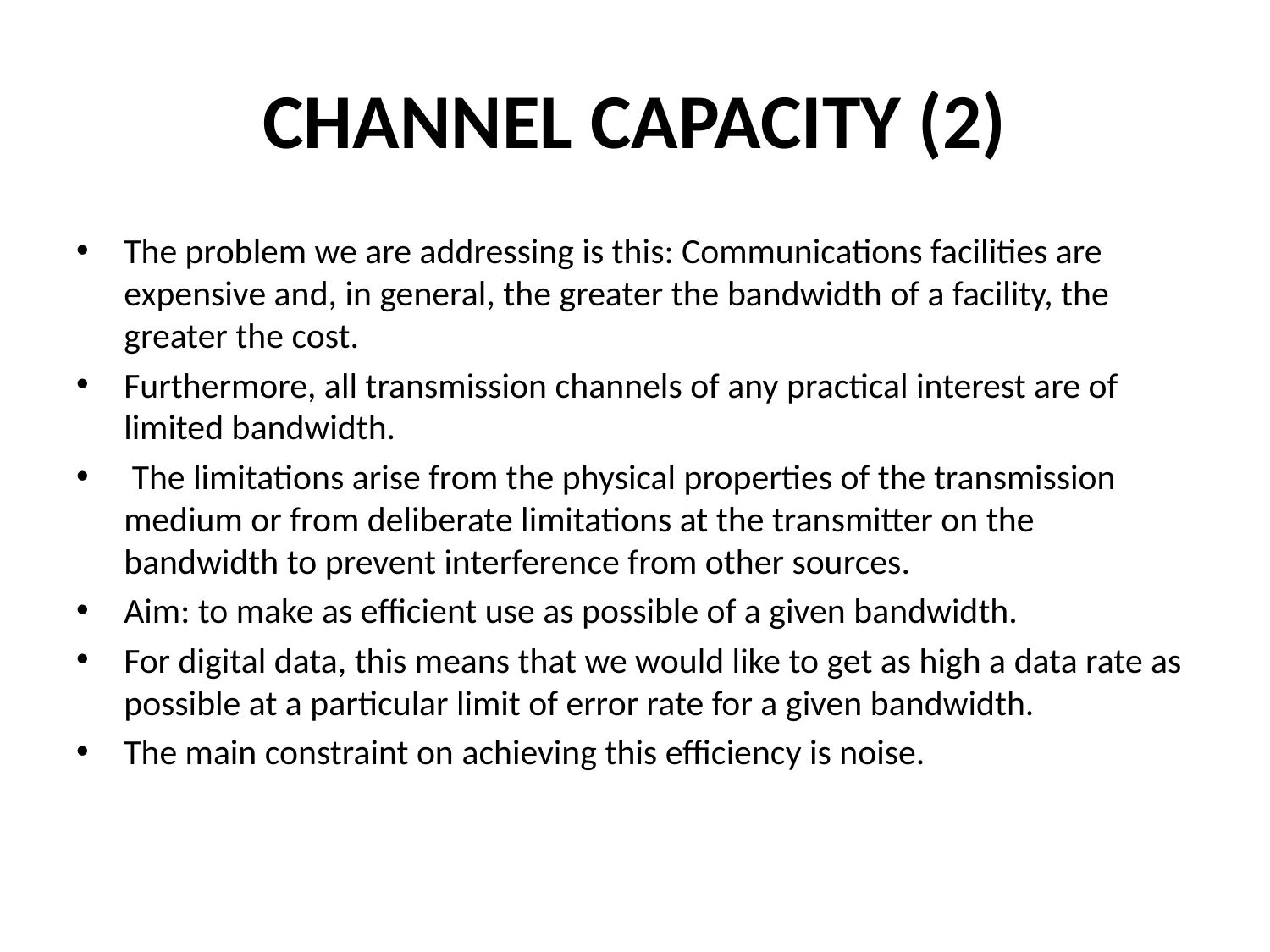

# CHANNEL CAPACITY (2)
The problem we are addressing is this: Communications facilities are expensive and, in general, the greater the bandwidth of a facility, the greater the cost.
Furthermore, all transmission channels of any practical interest are of limited bandwidth.
 The limitations arise from the physical properties of the transmission medium or from deliberate limitations at the transmitter on the bandwidth to prevent interference from other sources.
Aim: to make as efficient use as possible of a given bandwidth.
For digital data, this means that we would like to get as high a data rate as possible at a particular limit of error rate for a given bandwidth.
The main constraint on achieving this efficiency is noise.